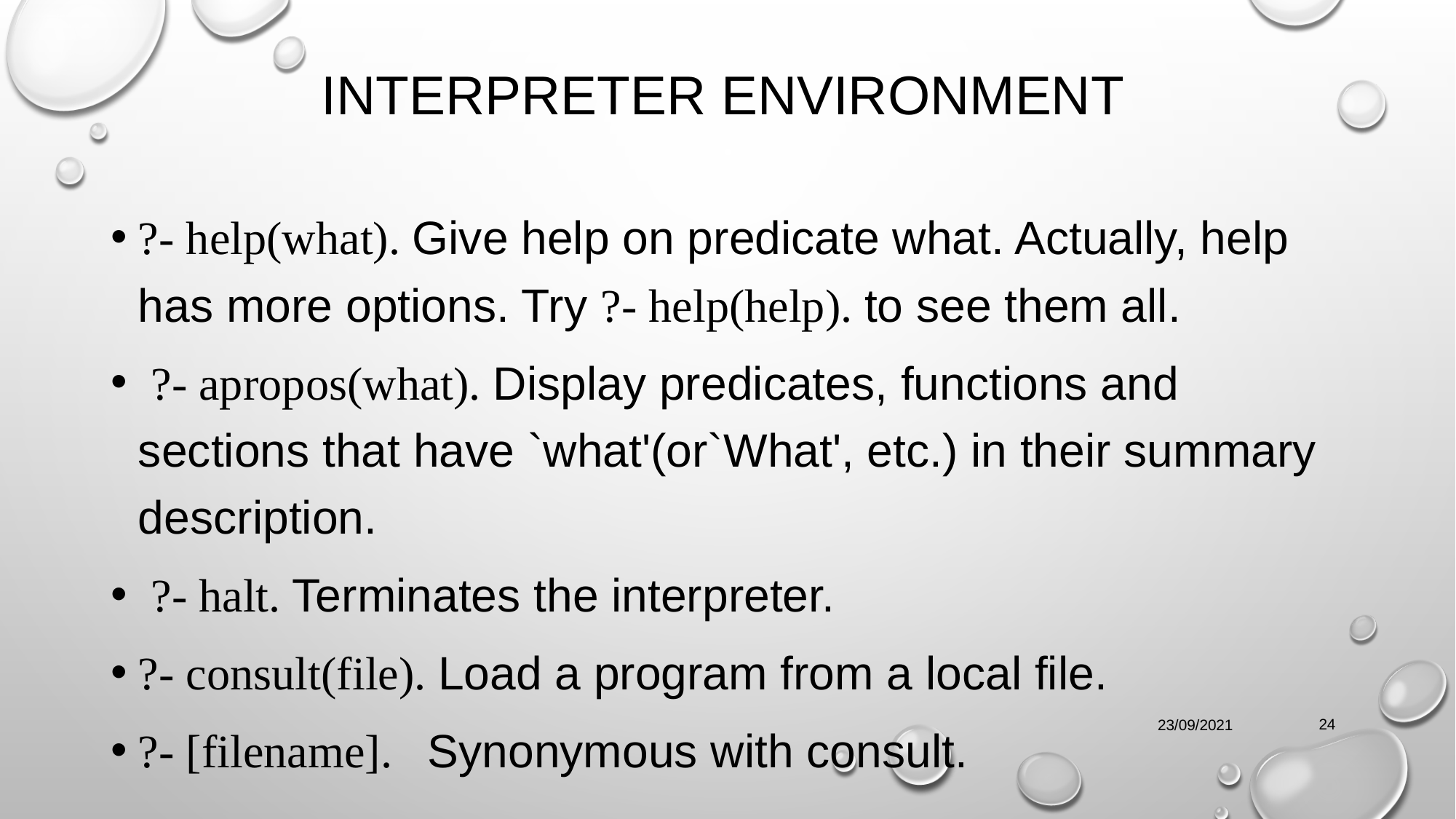

# Interpreter environment
?- help(what). Give help on predicate what. Actually, help has more options. Try ?- help(help). to see them all.
 ?- apropos(what). Display predicates, functions and sections that have `what'(or`What', etc.) in their summary description.
 ?- halt. Terminates the interpreter.
?- consult(file). Load a program from a local file.
?- [filename].   Synonymous with consult.
23/09/2021
24